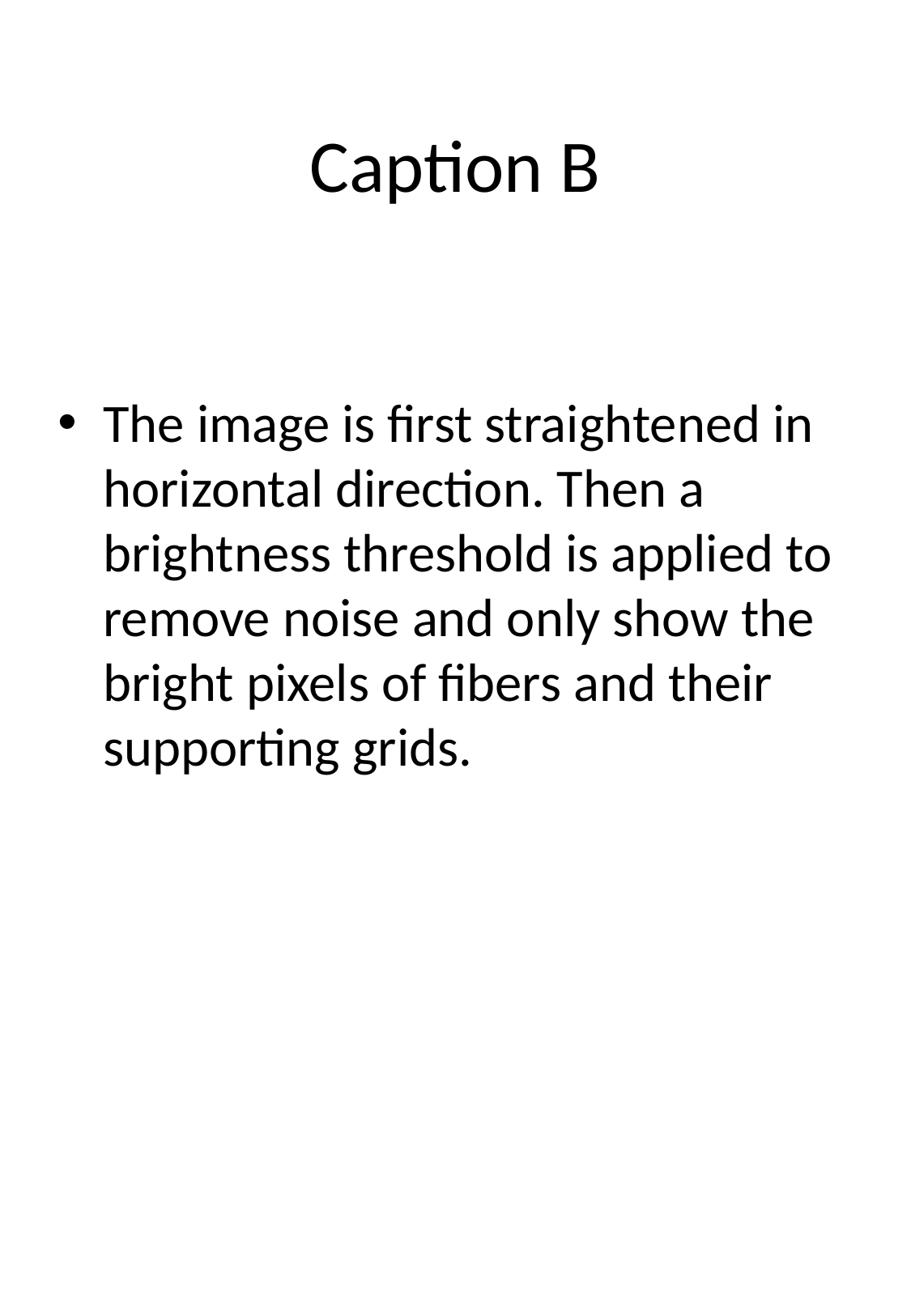

# Caption B

The image is first straightened in horizontal direction. Then a brightness threshold is applied to remove noise and only show the bright pixels of fibers and their supporting grids.